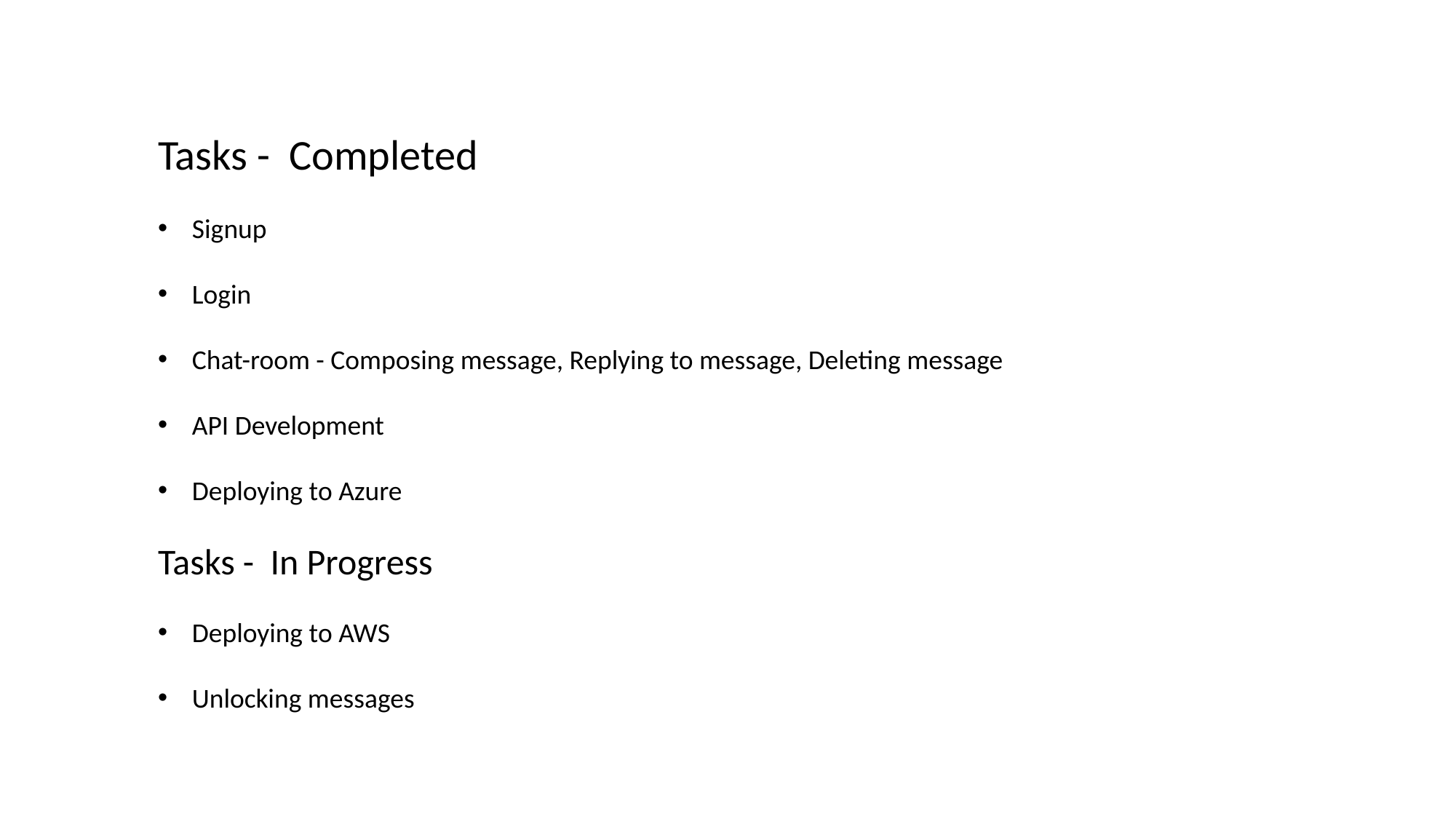

Tasks -  Completed

Signup

Login

Chat-room - Composing message, Replying to message, Deleting message

API Development

Deploying to Azure

Tasks -  In Progress

Deploying to AWS

Unlocking messages